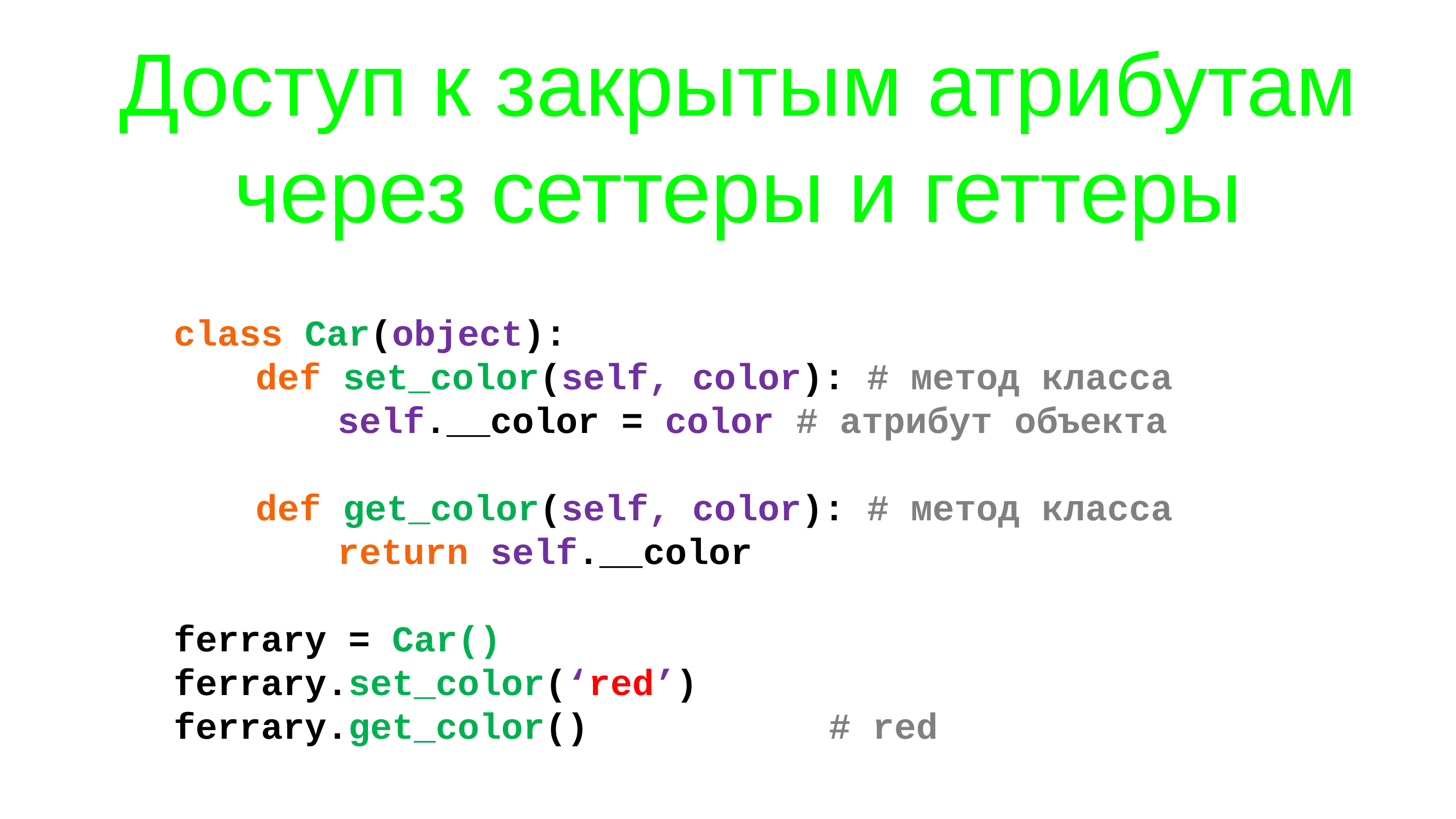

# Доступ к закрытым атрибутам через сеттеры и геттеры
class Car(object):
	def set_color(self, color): # метод класса
		self.__color = color # атрибут объекта

	def get_color(self, color): # метод класса
		return self.__color

ferrary = Car()
ferrary.set_color(‘red’)
ferrary.get_color() 			# red